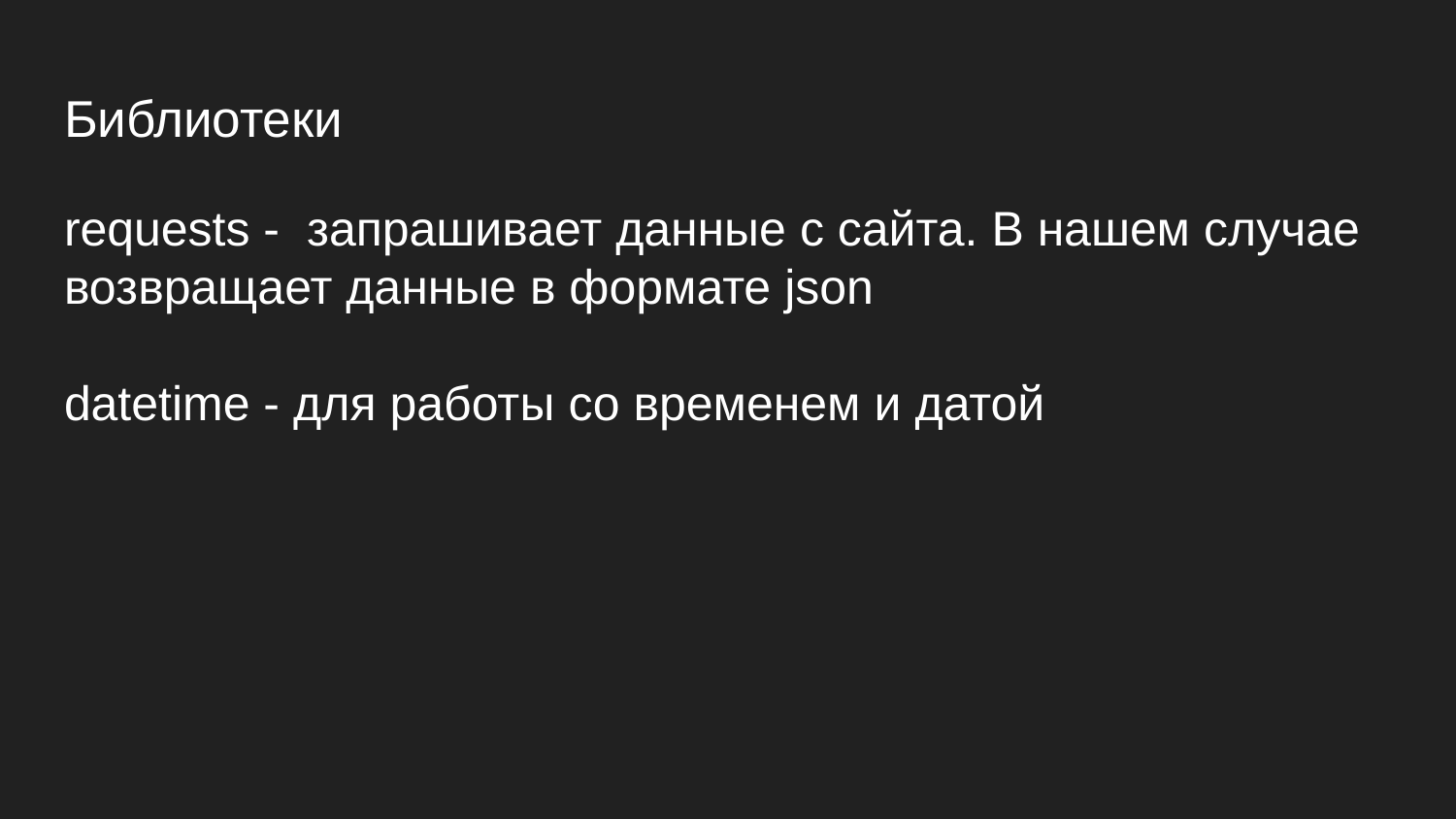

# Библиотеки
requests -  запрашивает данные с сайта. В нашем случае возвращает данные в формате json

datetime - для работы со временем и датой